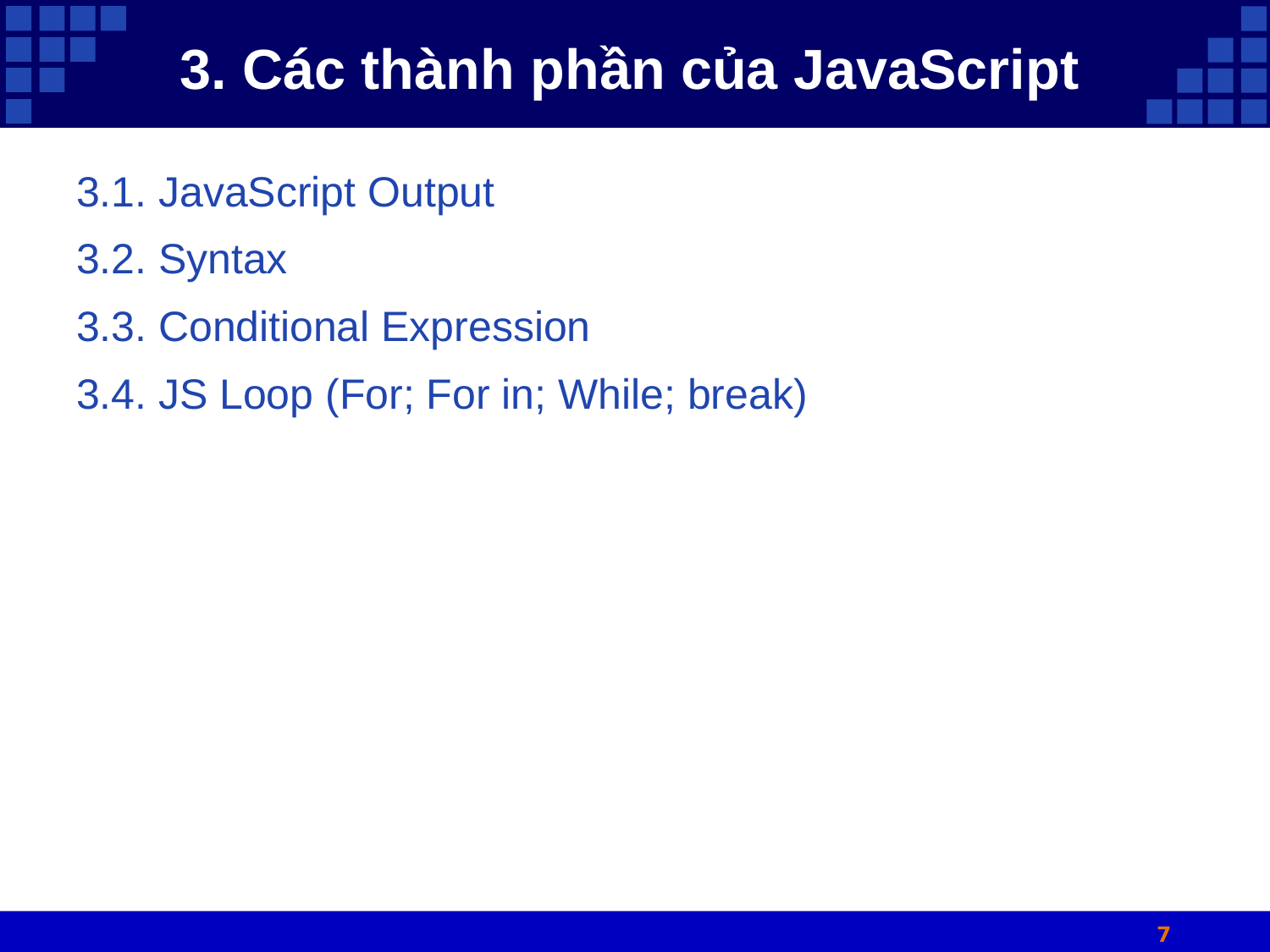

# 3. Các thành phần của JavaScript
3.1. JavaScript Output
3.2. Syntax
3.3. Conditional Expression
3.4. JS Loop (For; For in; While; break)

7